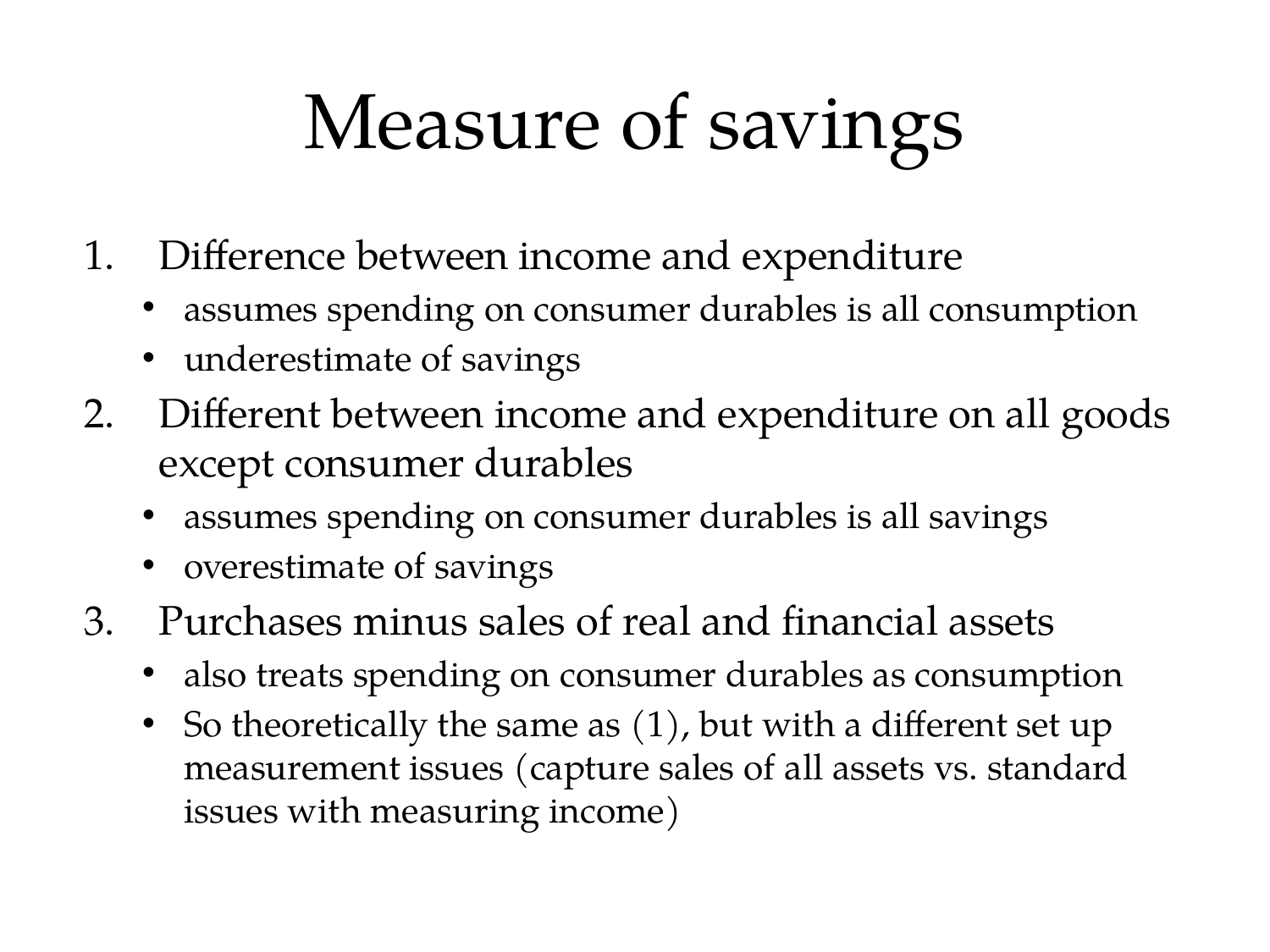

# Measure of savings
Difference between income and expenditure
assumes spending on consumer durables is all consumption
underestimate of savings
Different between income and expenditure on all goods except consumer durables
assumes spending on consumer durables is all savings
overestimate of savings
Purchases minus sales of real and financial assets
also treats spending on consumer durables as consumption
So theoretically the same as (1), but with a different set up measurement issues (capture sales of all assets vs. standard issues with measuring income)